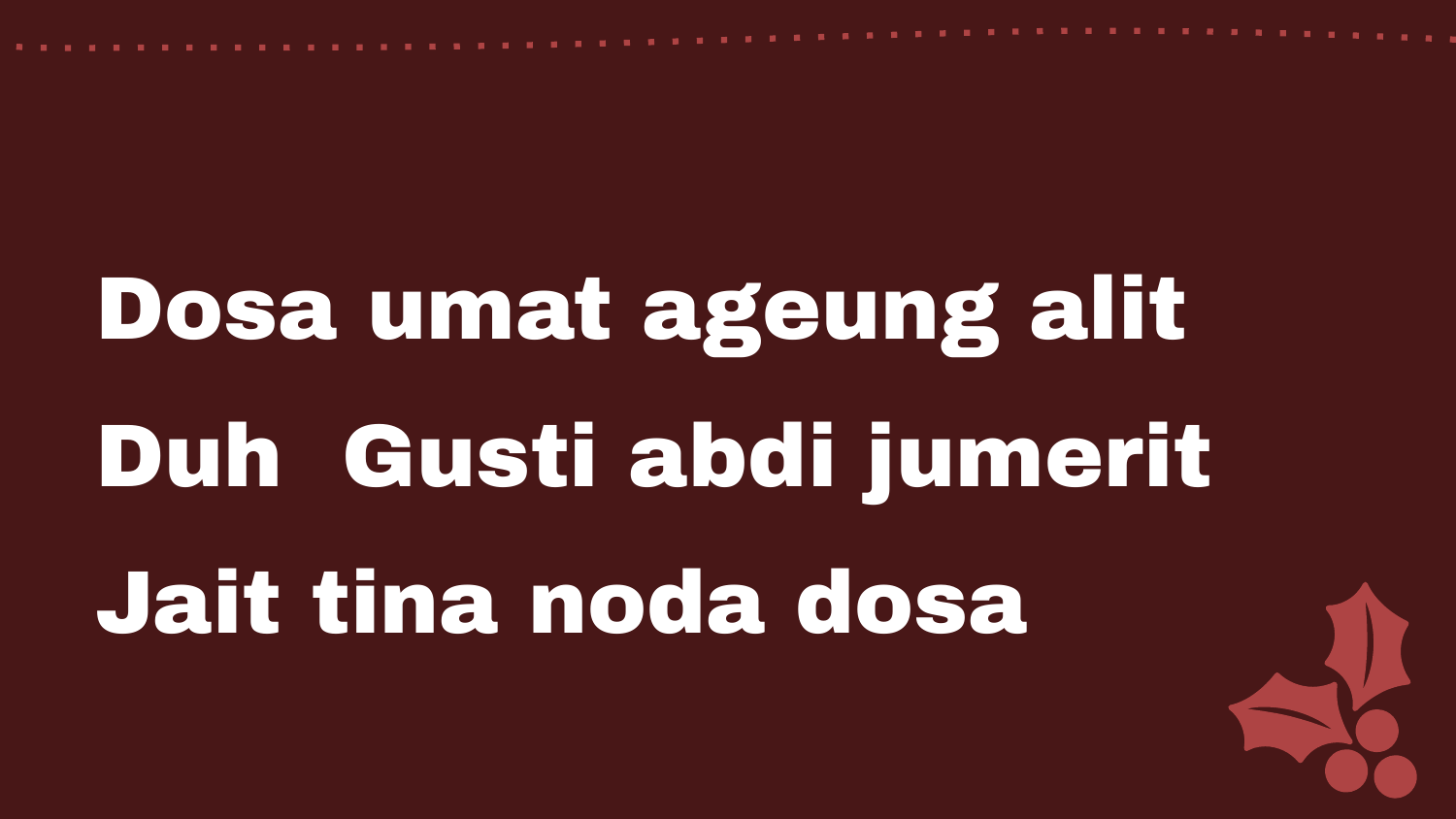

Dosa umat ageung alit
Duh  Gusti abdi jumerit
Jait tina noda dosa